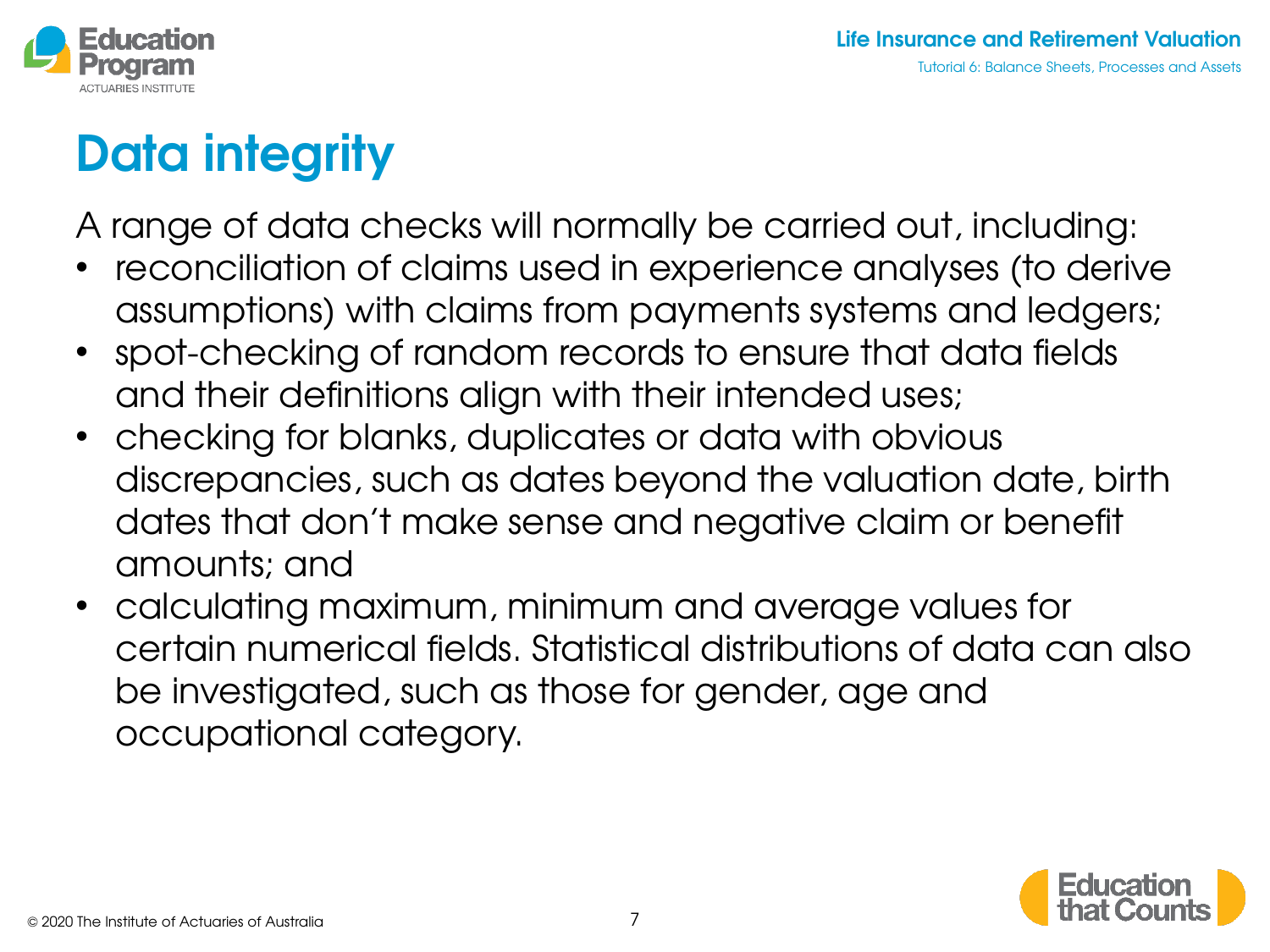

# Data integrity
A range of data checks will normally be carried out, including:
reconciliation of claims used in experience analyses (to derive assumptions) with claims from payments systems and ledgers;
spot-checking of random records to ensure that data fields and their definitions align with their intended uses;
checking for blanks, duplicates or data with obvious discrepancies, such as dates beyond the valuation date, birth dates that don’t make sense and negative claim or benefit amounts; and
calculating maximum, minimum and average values for certain numerical fields. Statistical distributions of data can also be investigated, such as those for gender, age and occupational category.